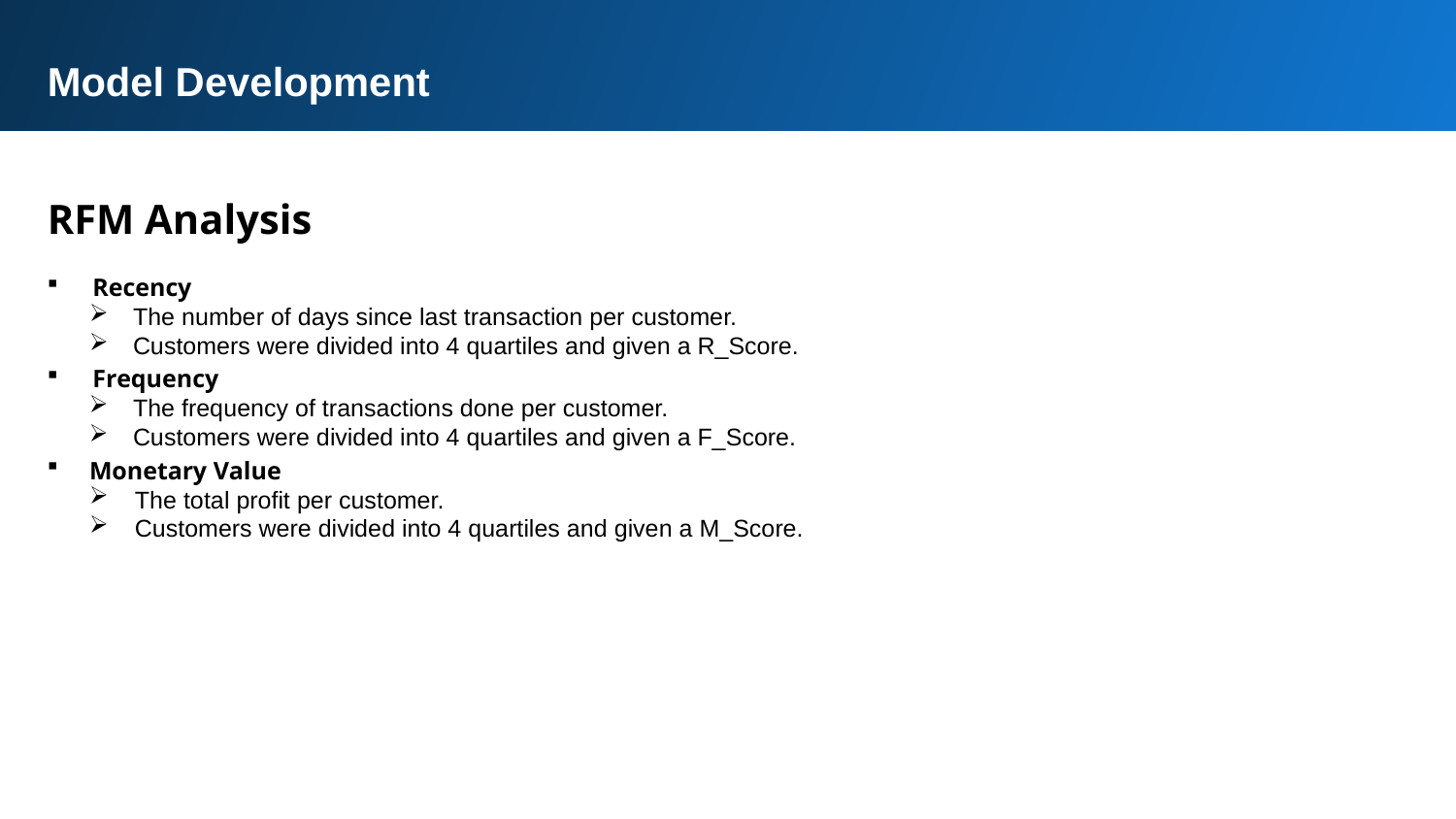

Model Development
RFM Analysis
Recency
The number of days since last transaction per customer.
Customers were divided into 4 quartiles and given a R_Score.
Frequency
The frequency of transactions done per customer.
Customers were divided into 4 quartiles and given a F_Score.
Monetary Value
The total profit per customer.
Customers were divided into 4 quartiles and given a M_Score.